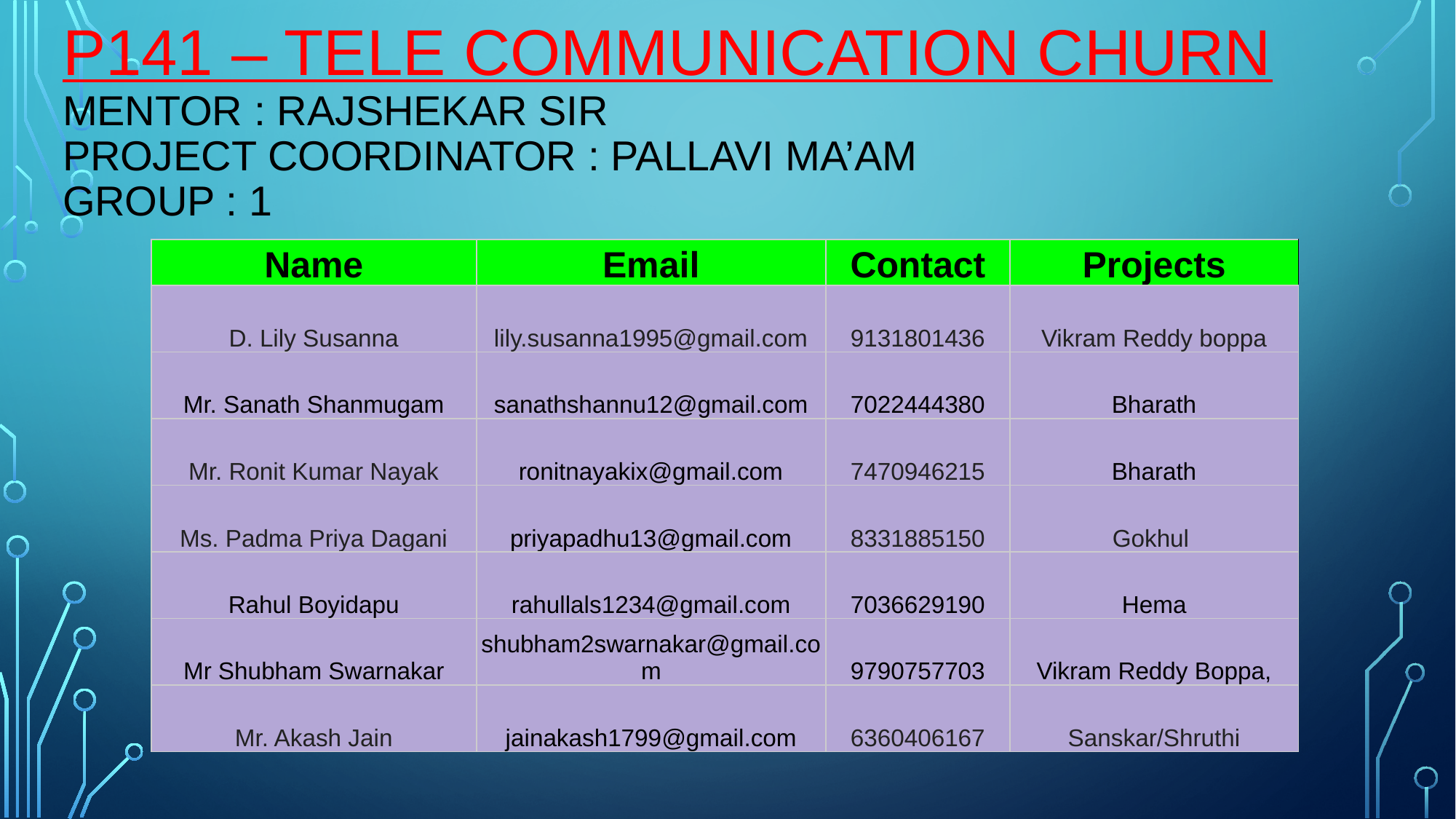

# P141 – TeLE COMMUNICATION CHURN mentor : Rajshekar SIR Project Coordinator : Pallavi ma’am Group : 1
| Name | Email | Contact | Projects |
| --- | --- | --- | --- |
| D. Lily Susanna | lily.susanna1995@gmail.com | 9131801436 | Vikram Reddy boppa |
| Mr. Sanath Shanmugam | sanathshannu12@gmail.com | 7022444380 | Bharath |
| Mr. Ronit Kumar Nayak | ronitnayakix@gmail.com | 7470946215 | Bharath |
| Ms. Padma Priya Dagani | priyapadhu13@gmail.com | 8331885150 | Gokhul |
| Rahul Boyidapu | rahullals1234@gmail.com | 7036629190 | Hema |
| Mr Shubham Swarnakar | shubham2swarnakar@gmail.com | 9790757703 | Vikram Reddy Boppa, |
| Mr. Akash Jain | jainakash1799@gmail.com | 6360406167 | Sanskar/Shruthi |